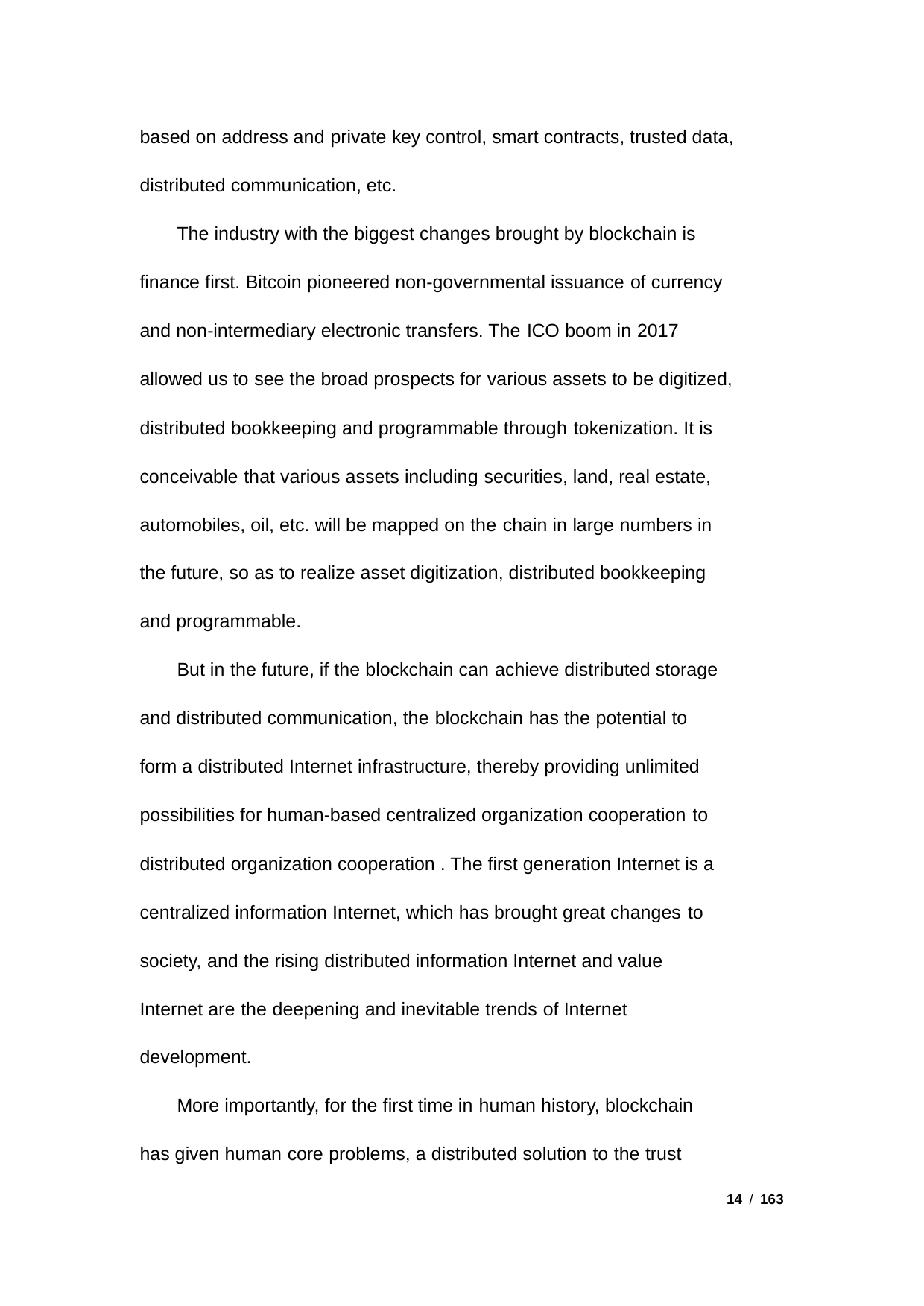

based on address and private key control, smart contracts, trusted data,
distributed communication, etc.
The industry with the biggest changes brought by blockchain is
finance first. Bitcoin pioneered non-governmental issuance of currency
and non-intermediary electronic transfers. The ICO boom in 2017
allowed us to see the broad prospects for various assets to be digitized,
distributed bookkeeping and programmable through tokenization. It is
conceivable that various assets including securities, land, real estate,
automobiles, oil, etc. will be mapped on the chain in large numbers in
the future, so as to realize asset digitization, distributed bookkeeping
and programmable.
But in the future, if the blockchain can achieve distributed storage
and distributed communication, the blockchain has the potential to
form a distributed Internet infrastructure, thereby providing unlimited
possibilities for human-based centralized organization cooperation to
distributed organization cooperation . The first generation Internet is a
centralized information Internet, which has brought great changes to
society, and the rising distributed information Internet and value
Internet are the deepening and inevitable trends of Internet
development.
More importantly, for the first time in human history, blockchain
has given human core problems, a distributed solution to the trust
14 / 163